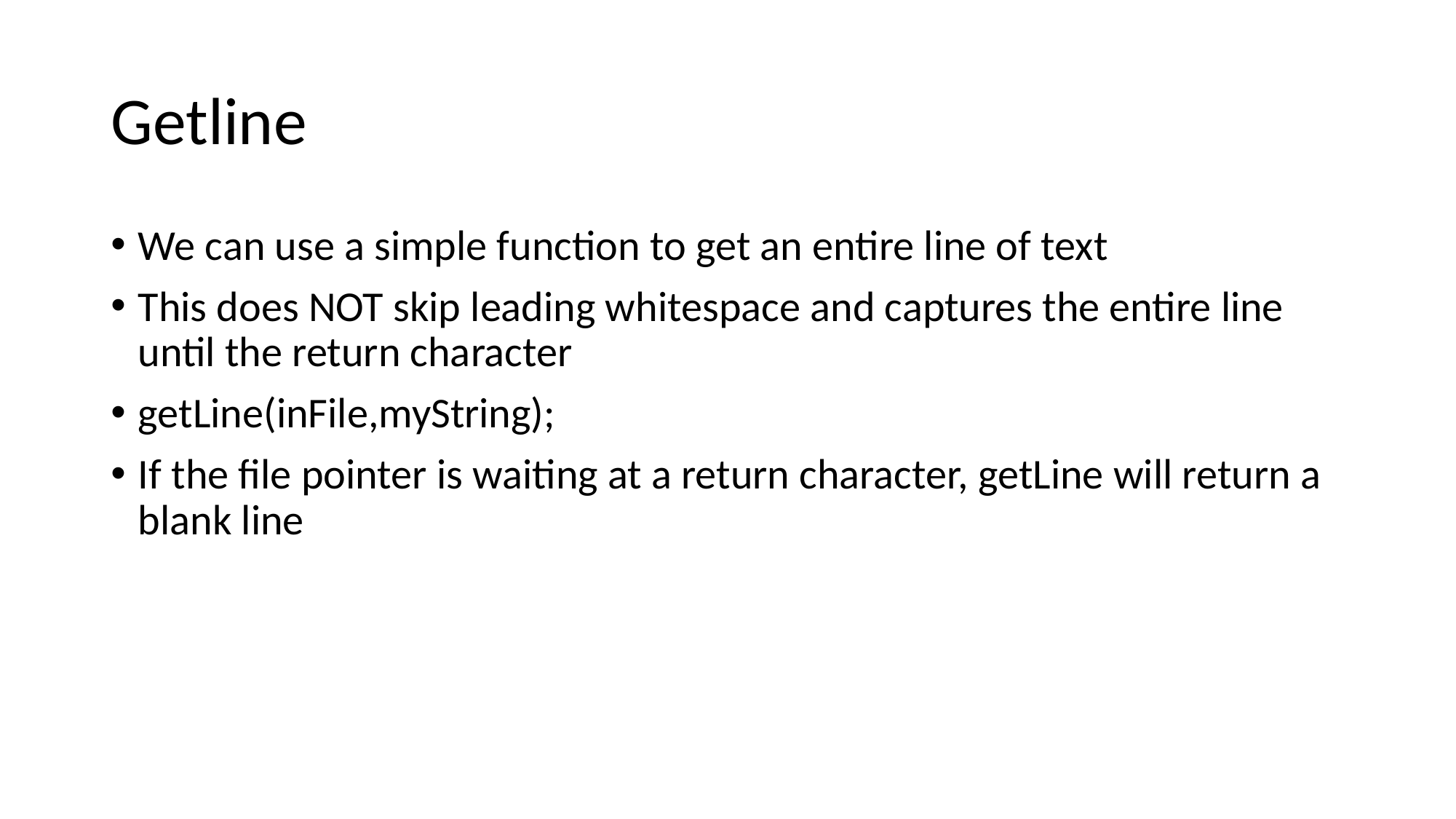

# Getline
We can use a simple function to get an entire line of text
This does NOT skip leading whitespace and captures the entire line until the return character
getLine(inFile,myString);
If the file pointer is waiting at a return character, getLine will return a blank line